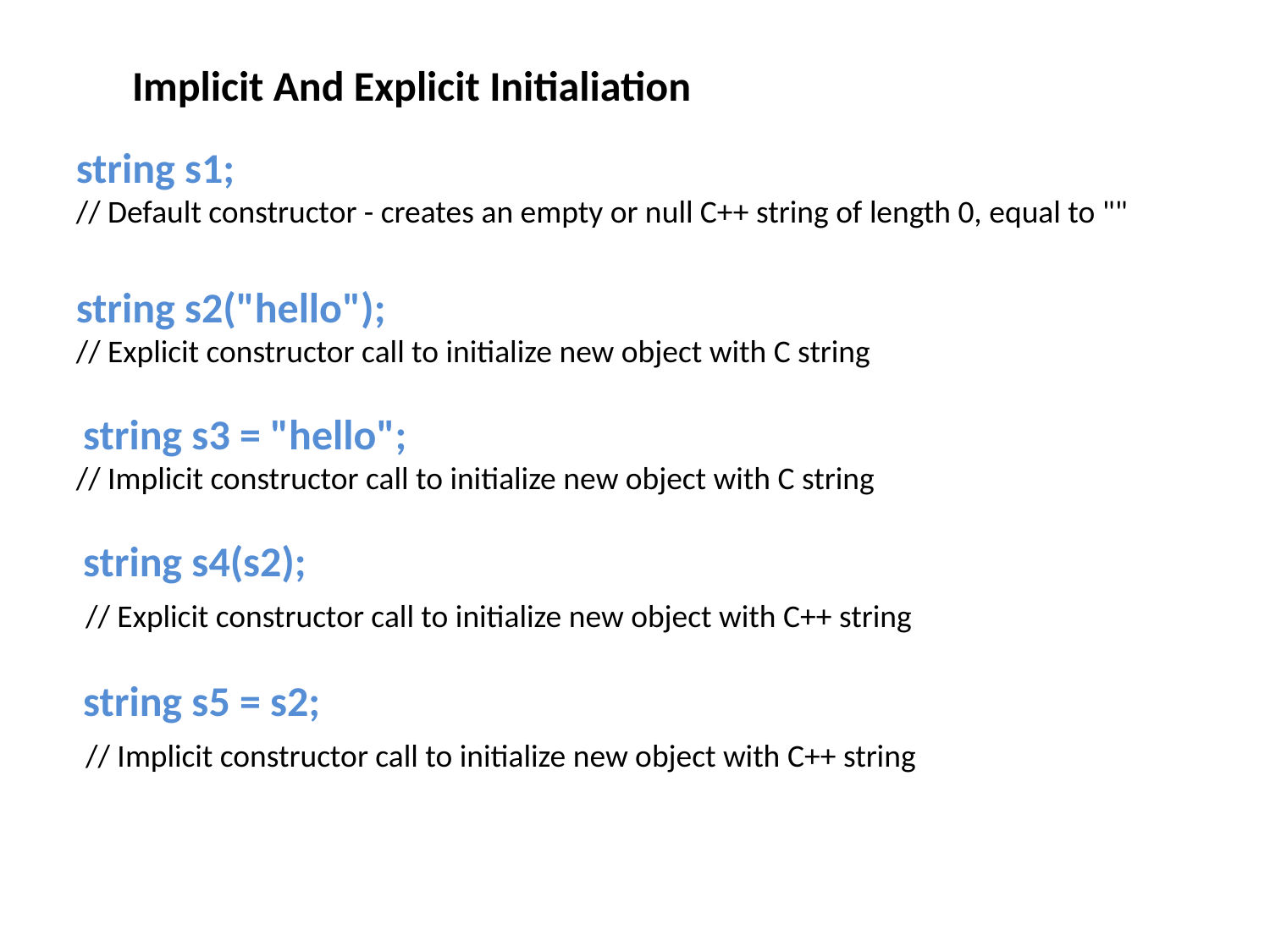

Implicit And Explicit Initialiation
string s1;
// Default constructor - creates an empty or null C++ string of length 0, equal to ""

string s2("hello");
// Explicit constructor call to initialize new object with C string

 string s3 = "hello";
// Implicit constructor call to initialize new object with C string

 string s4(s2);
 // Explicit constructor call to initialize new object with C++ string

 string s5 = s2;
 // Implicit constructor call to initialize new object with C++ string